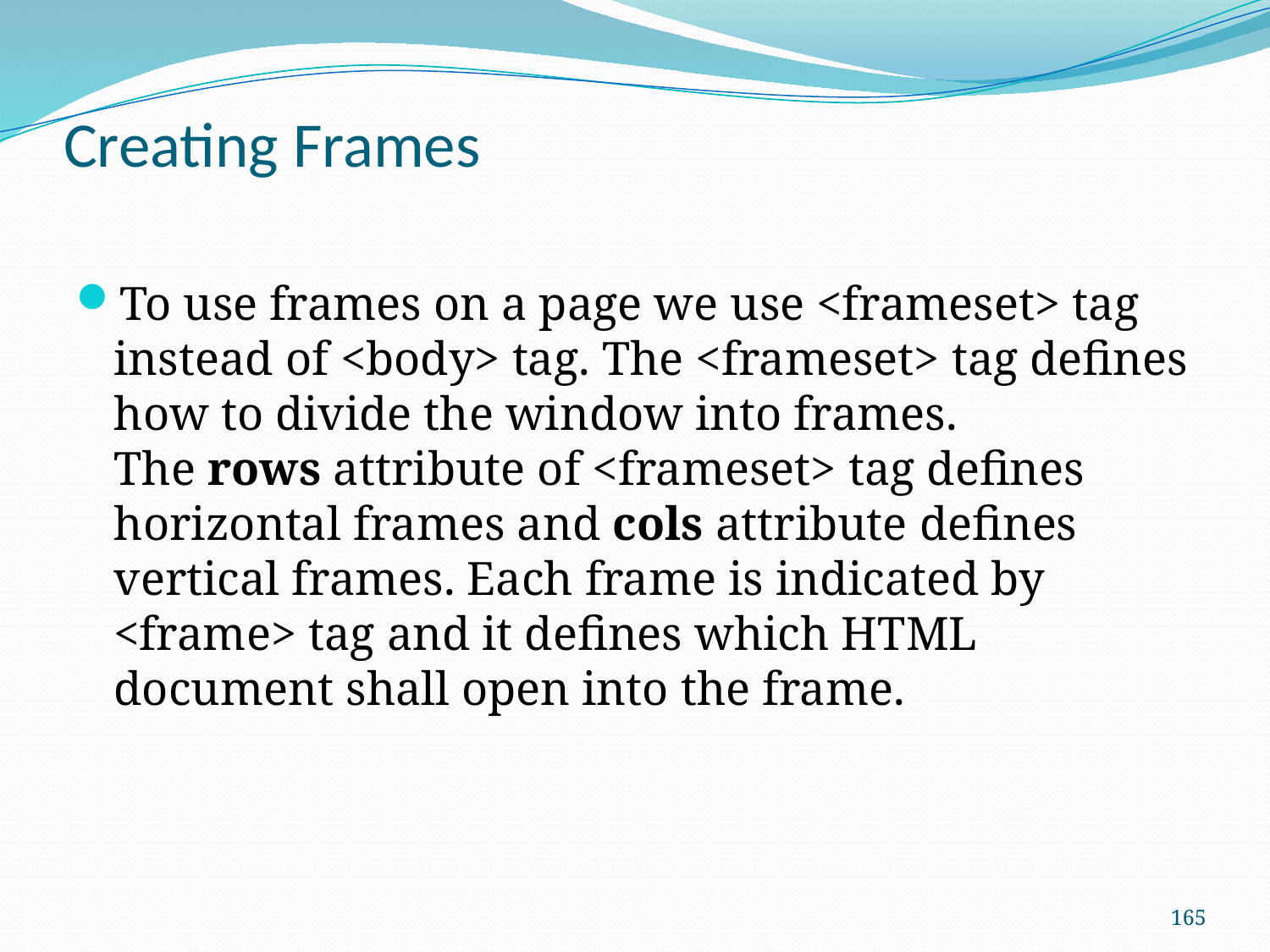

# Creating Frames
To use frames on a page we use <frameset> tag instead of <body> tag. The <frameset> tag defines how to divide the window into frames. The rows attribute of <frameset> tag defines horizontal frames and cols attribute defines vertical frames. Each frame is indicated by <frame> tag and it defines which HTML document shall open into the frame.

165